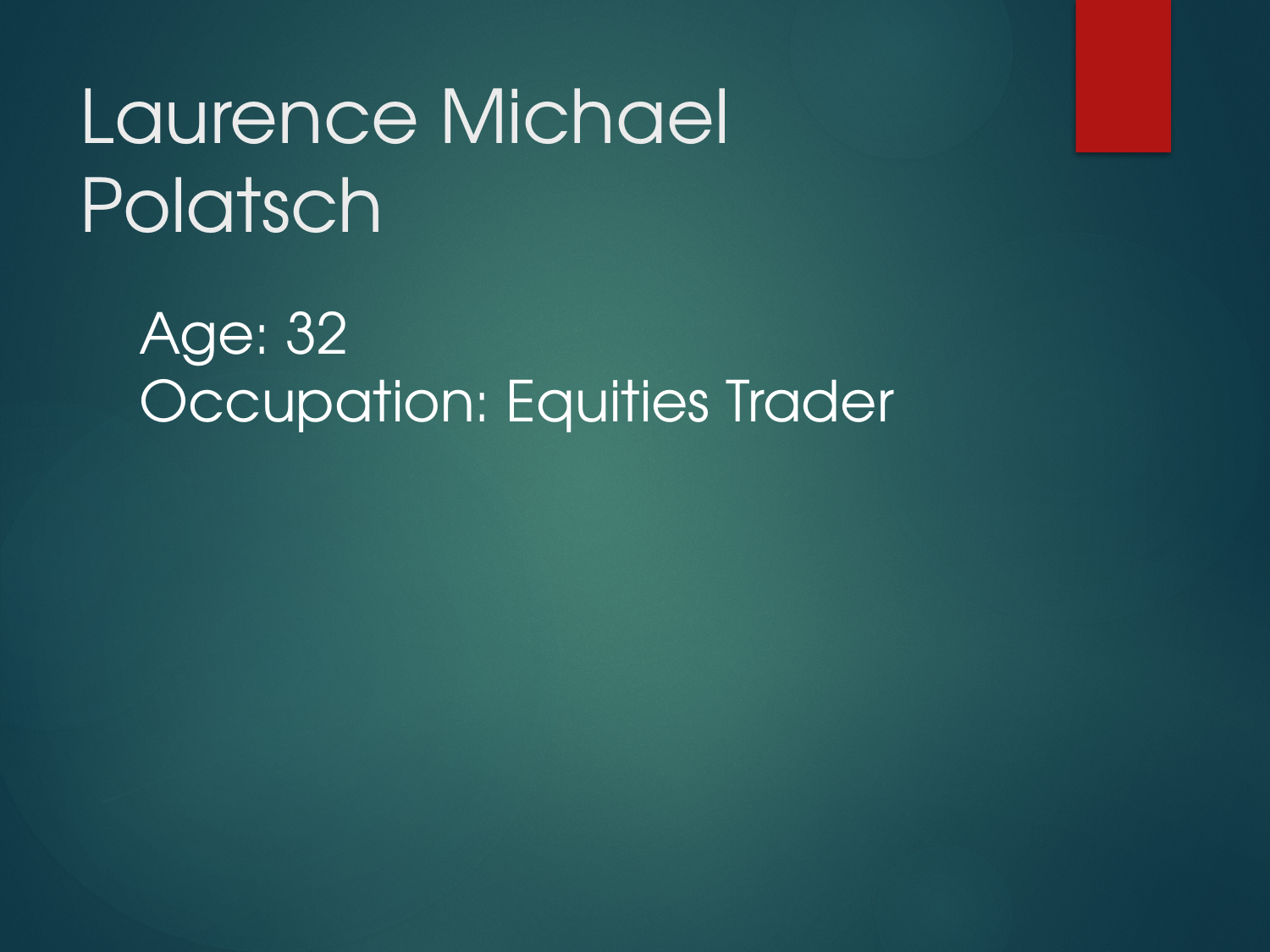

# Laurence Michael Polatsch

Age: 32
Occupation: Equities Trader